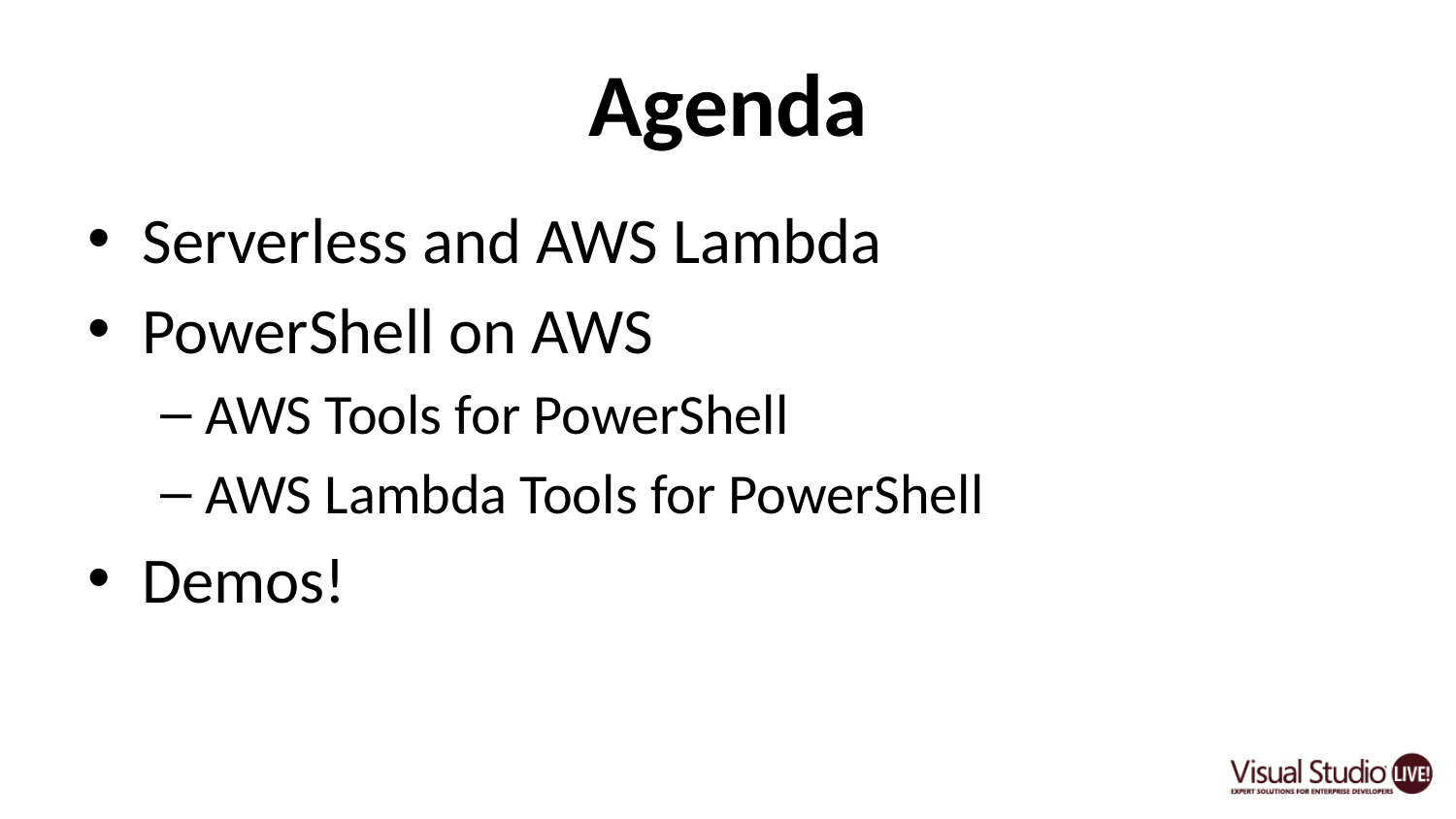

# Agenda
Serverless and AWS Lambda
PowerShell on AWS
AWS Tools for PowerShell
AWS Lambda Tools for PowerShell
Demos!